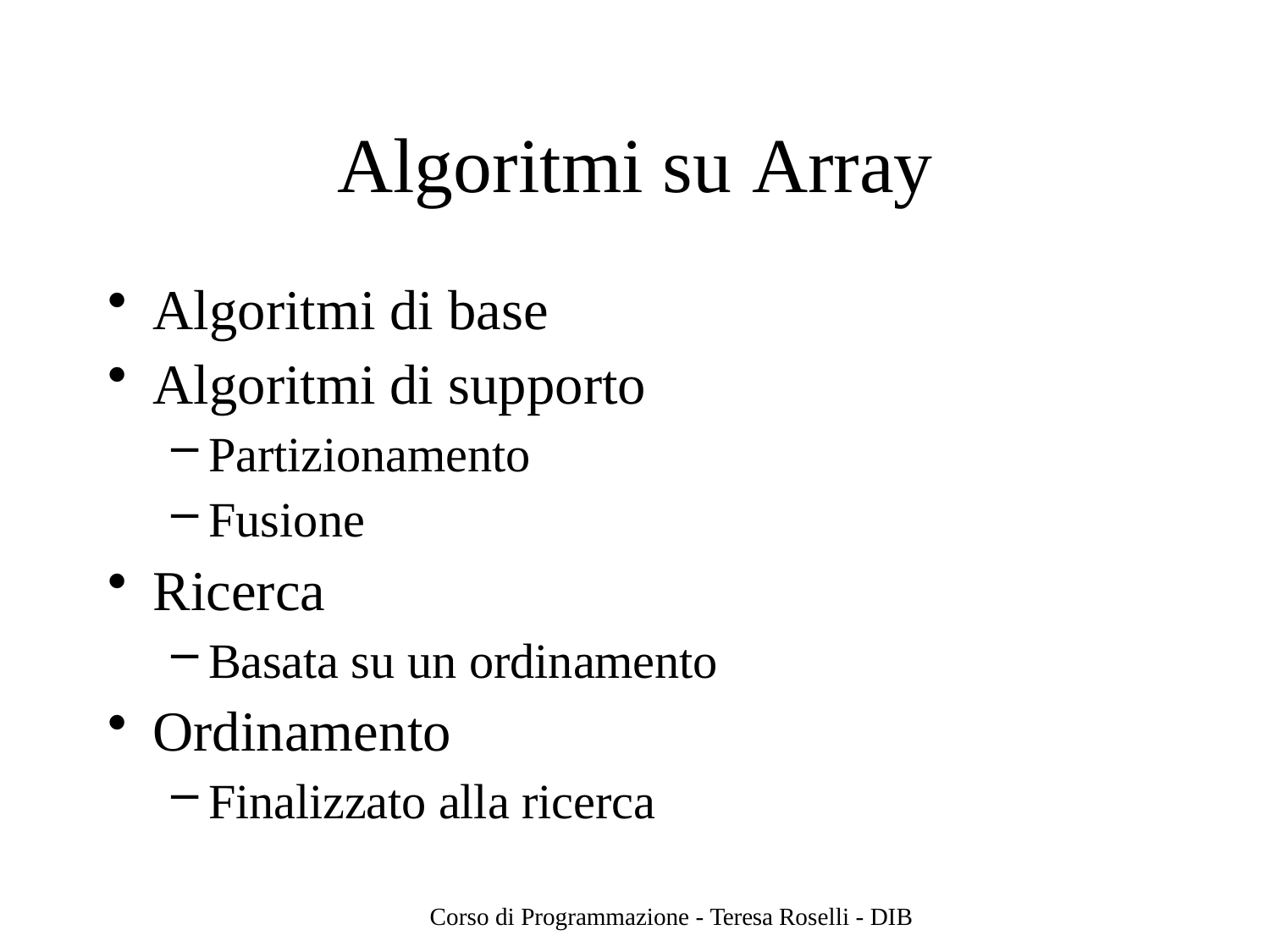

# Algoritmi su Array
Algoritmi di base
Algoritmi di supporto
Partizionamento
Fusione
Ricerca
Basata su un ordinamento
Ordinamento
Finalizzato alla ricerca
Corso di Programmazione - Teresa Roselli - DIB